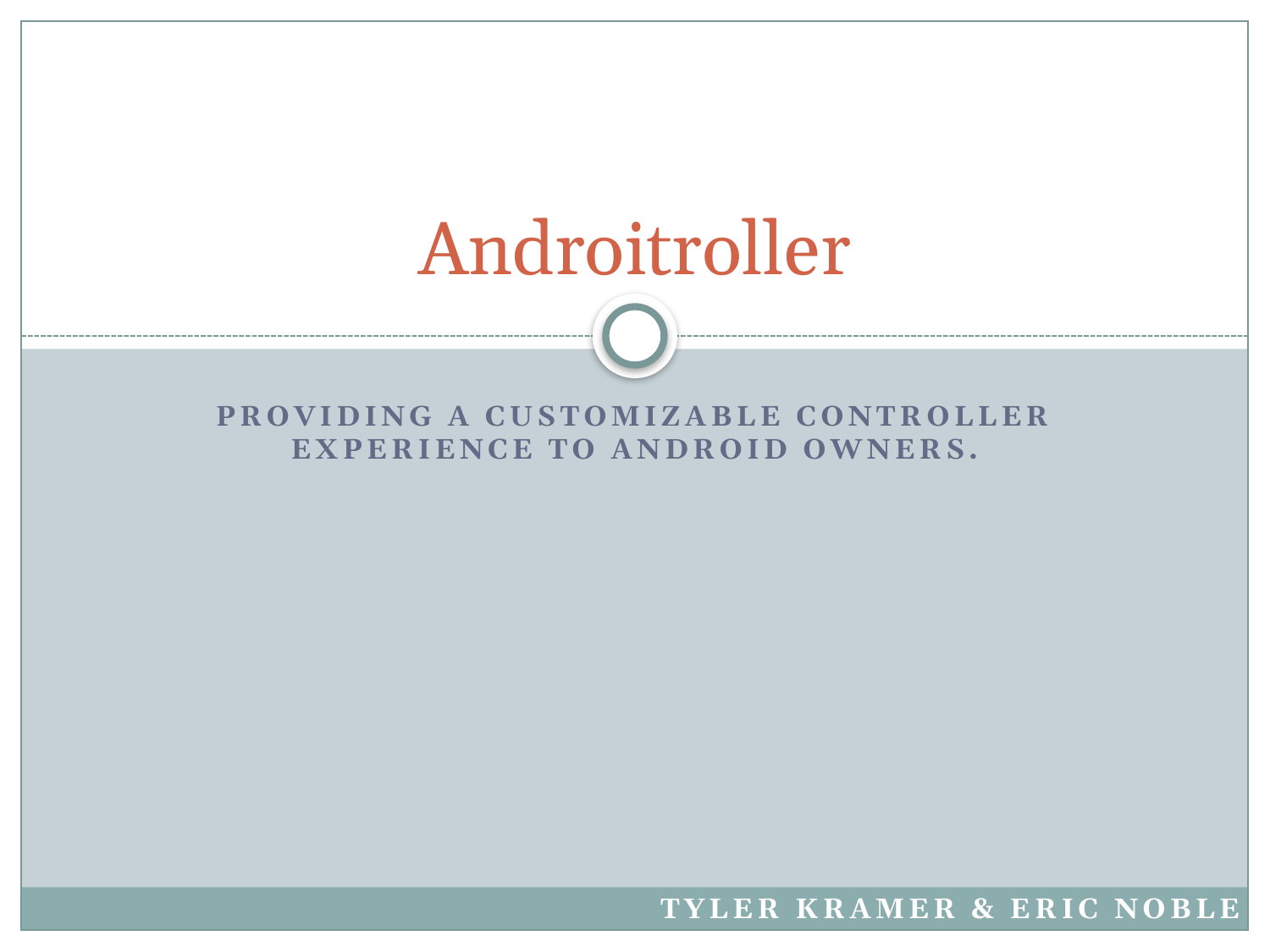

# Androitroller
Providing a customizable controller experience to Android owners.

Tyler Kramer & Eric Noble